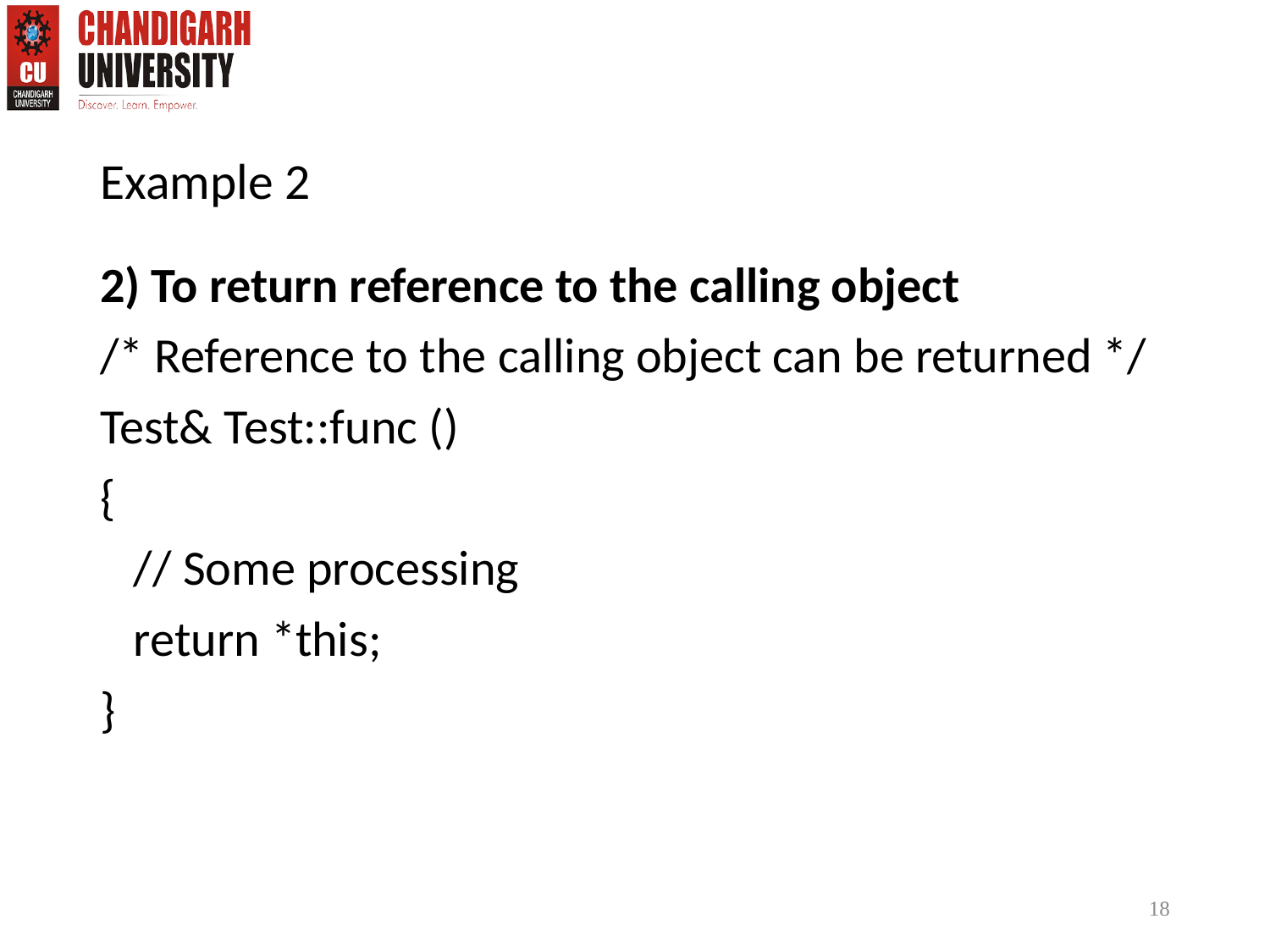

# Example 2
2) To return reference to the calling object
/* Reference to the calling object can be returned */
Test& Test::func ()
{
   // Some processing
   return *this;
}

18